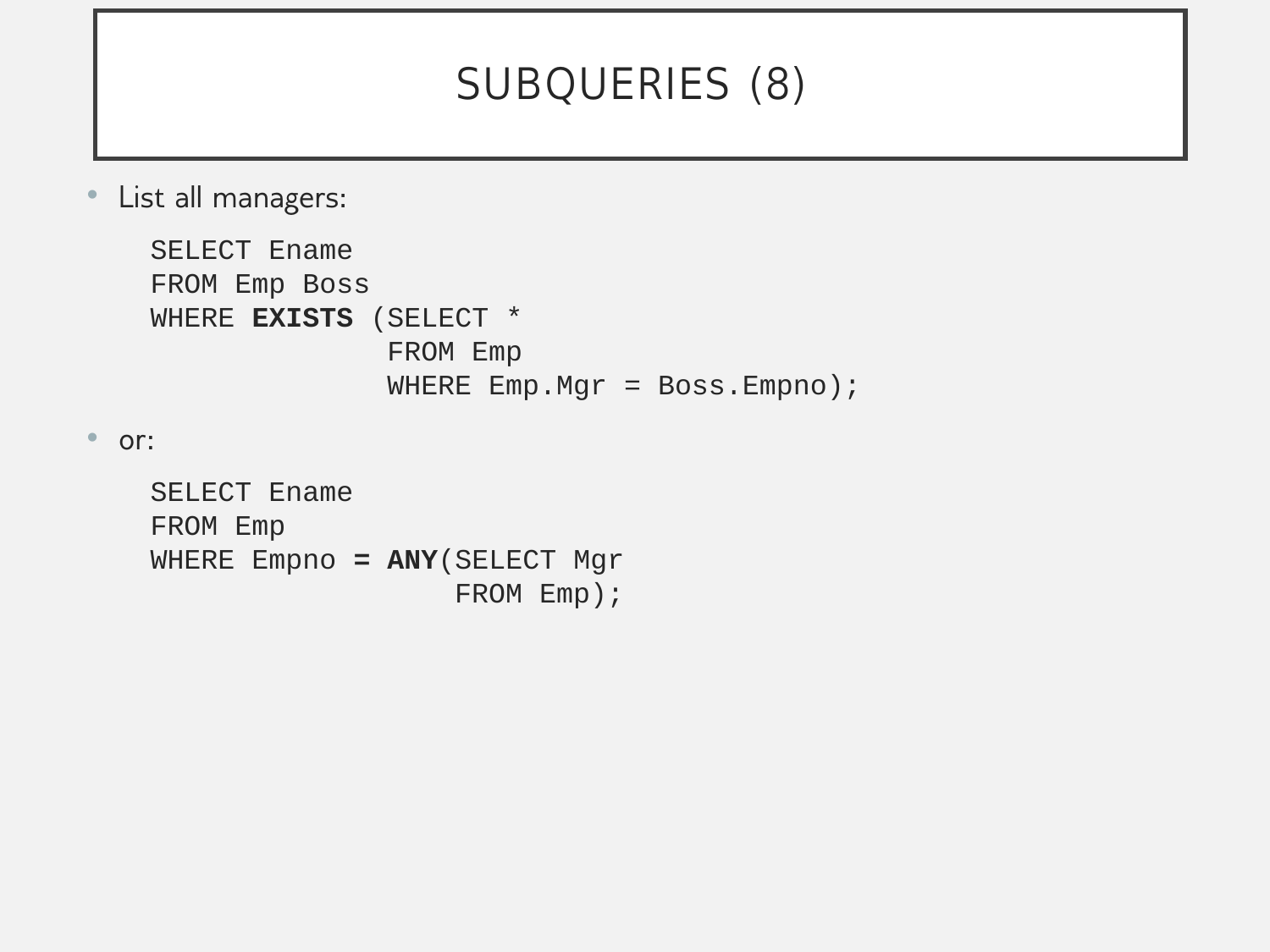

# Subqueries (8)
List all managers:
SELECT Ename
FROM Emp Boss
WHERE EXISTS (SELECT *
              FROM Emp
              WHERE Emp.Mgr = Boss.Empno);
or:
SELECT Ename
FROM Emp
WHERE Empno = ANY(SELECT Mgr
                  FROM Emp);